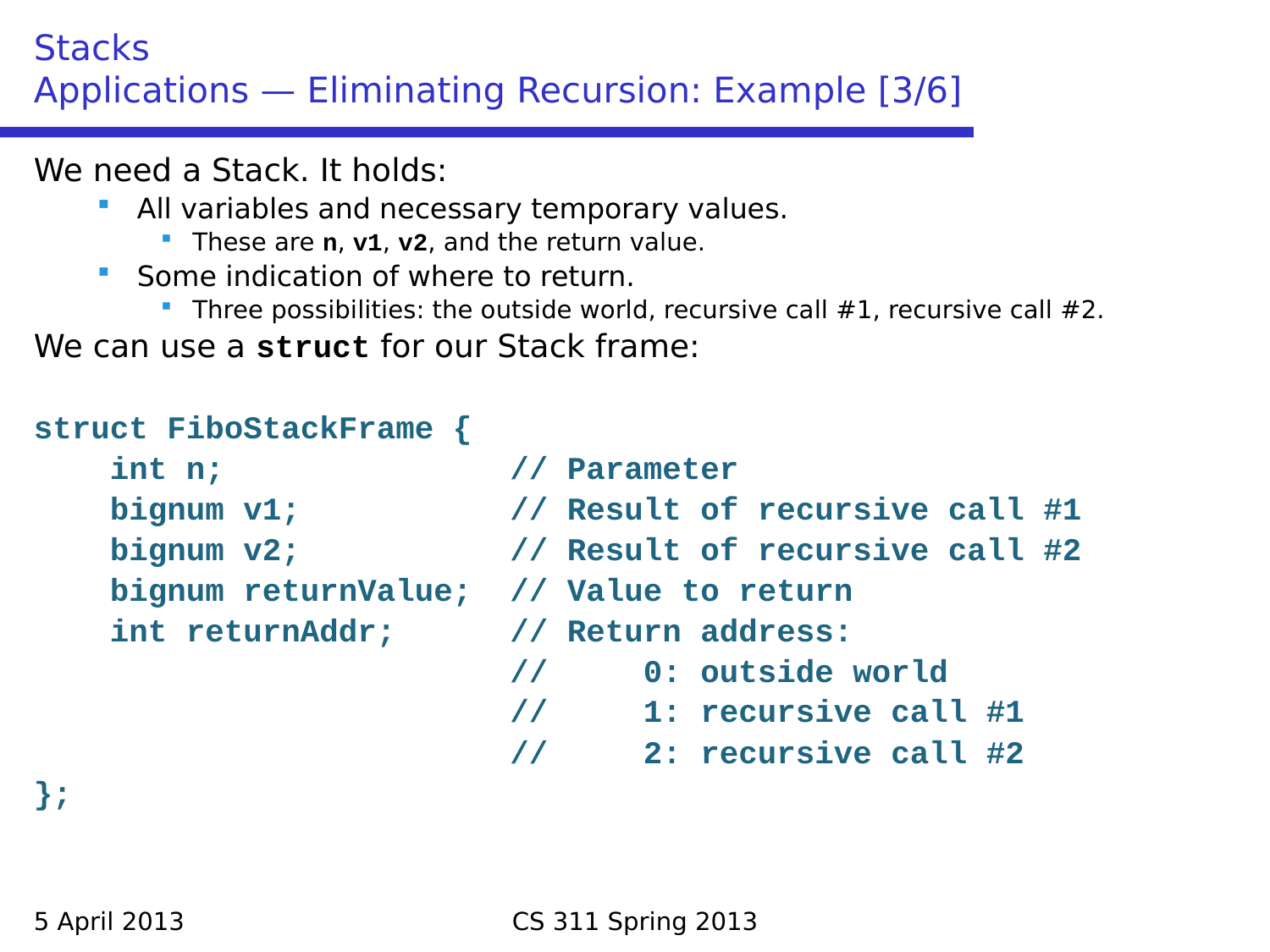

# Stacks Applications — Eliminating Recursion: Example [3/6]
We need a Stack. It holds:
All variables and necessary temporary values.
These are n, v1, v2, and the return value.
Some indication of where to return.
Three possibilities: the outside world, recursive call #1, recursive call #2.
We can use a struct for our Stack frame:

struct FiboStackFrame {
    int n;               // Parameter
    bignum v1;           // Result of recursive call #1
    bignum v2;           // Result of recursive call #2
    bignum returnValue;  // Value to return
    int returnAddr;      // Return address:
                         //     0: outside world
                         //     1: recursive call #1
                         //     2: recursive call #2
};
5 April 2013
CS 311 Spring 2013